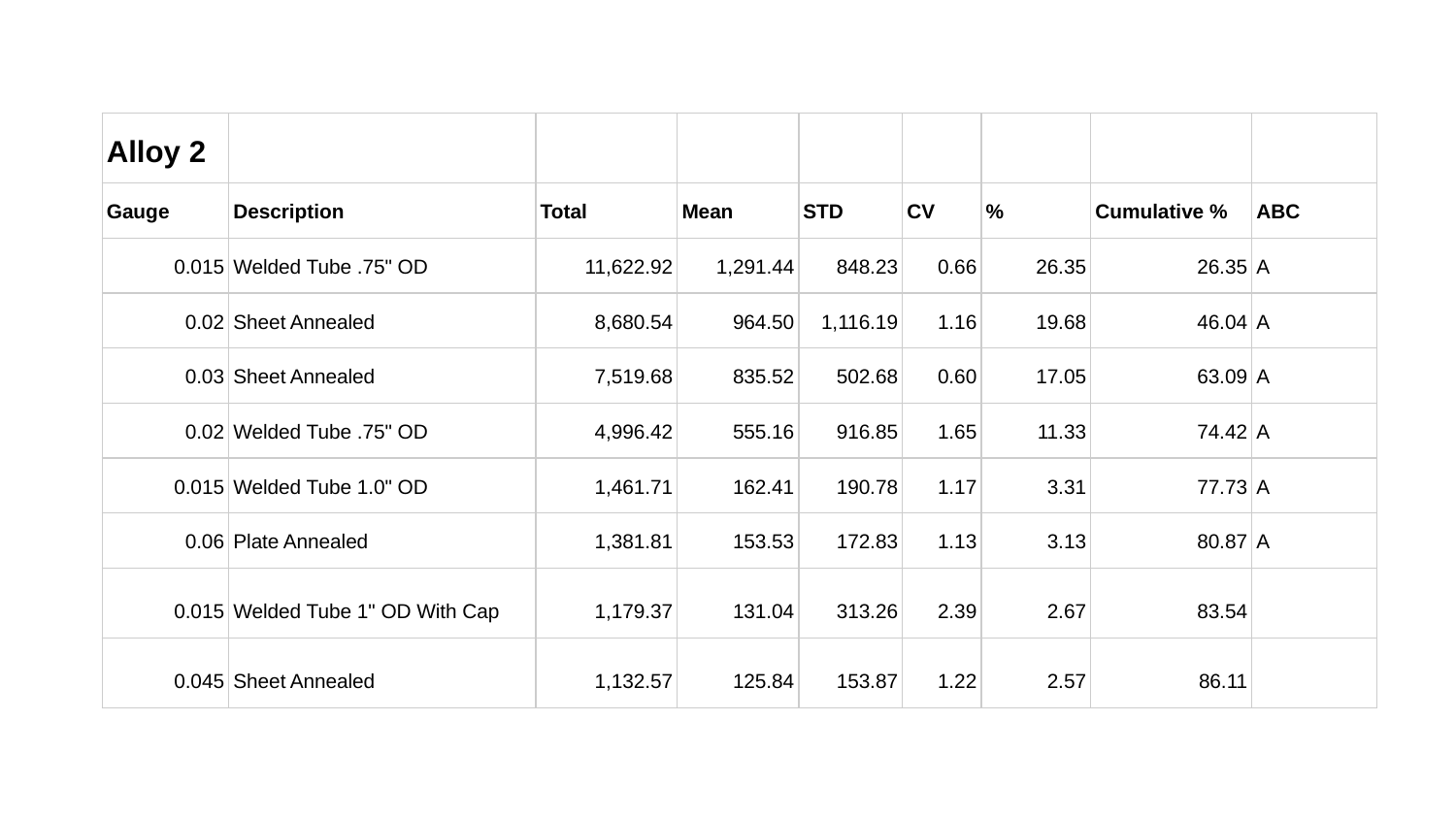

| Alloy 2 |  |  |  |  |  |  |  |  |
| --- | --- | --- | --- | --- | --- | --- | --- | --- |
| Gauge | Description | Total | Mean | STD | CV | % | Cumulative % | ABC |
| 0.015 | Welded Tube .75" OD | 11,622.92 | 1,291.44 | 848.23 | 0.66 | 26.35 | 26.35 | A |
| 0.02 | Sheet Annealed | 8,680.54 | 964.50 | 1,116.19 | 1.16 | 19.68 | 46.04 | A |
| 0.03 | Sheet Annealed | 7,519.68 | 835.52 | 502.68 | 0.60 | 17.05 | 63.09 | A |
| 0.02 | Welded Tube .75" OD | 4,996.42 | 555.16 | 916.85 | 1.65 | 11.33 | 74.42 | A |
| 0.015 | Welded Tube 1.0" OD | 1,461.71 | 162.41 | 190.78 | 1.17 | 3.31 | 77.73 | A |
| 0.06 | Plate Annealed | 1,381.81 | 153.53 | 172.83 | 1.13 | 3.13 | 80.87 | A |
| 0.015 | Welded Tube 1" OD With Cap | 1,179.37 | 131.04 | 313.26 | 2.39 | 2.67 | 83.54 |  |
| 0.045 | Sheet Annealed | 1,132.57 | 125.84 | 153.87 | 1.22 | 2.57 | 86.11 |  |